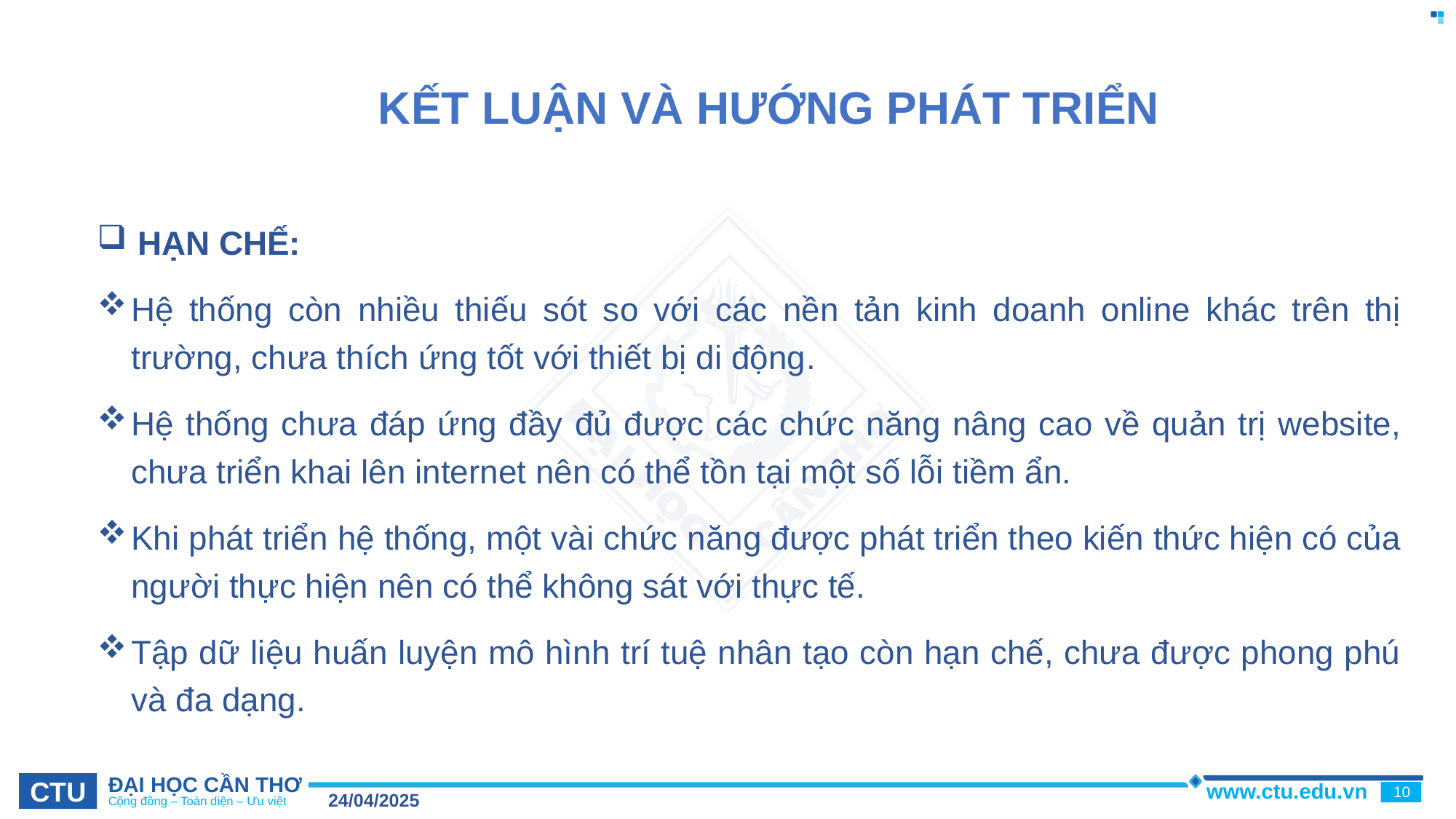

KẾT LUẬN VÀ HƯỚNG PHÁT TRIỂN
HẠN CHẾ:
Hệ thống còn nhiều thiếu sót so với các nền tản kinh doanh online khác trên thị trường, chưa thích ứng tốt với thiết bị di động.
Hệ thống chưa đáp ứng đầy đủ được các chức năng nâng cao về quản trị website, chưa triển khai lên internet nên có thể tồn tại một số lỗi tiềm ẩn.
Khi phát triển hệ thống, một vài chức năng được phát triển theo kiến thức hiện có của người thực hiện nên có thể không sát với thực tế.
Tập dữ liệu huấn luyện mô hình trí tuệ nhân tạo còn hạn chế, chưa được phong phú và đa dạng.

24/04/2025